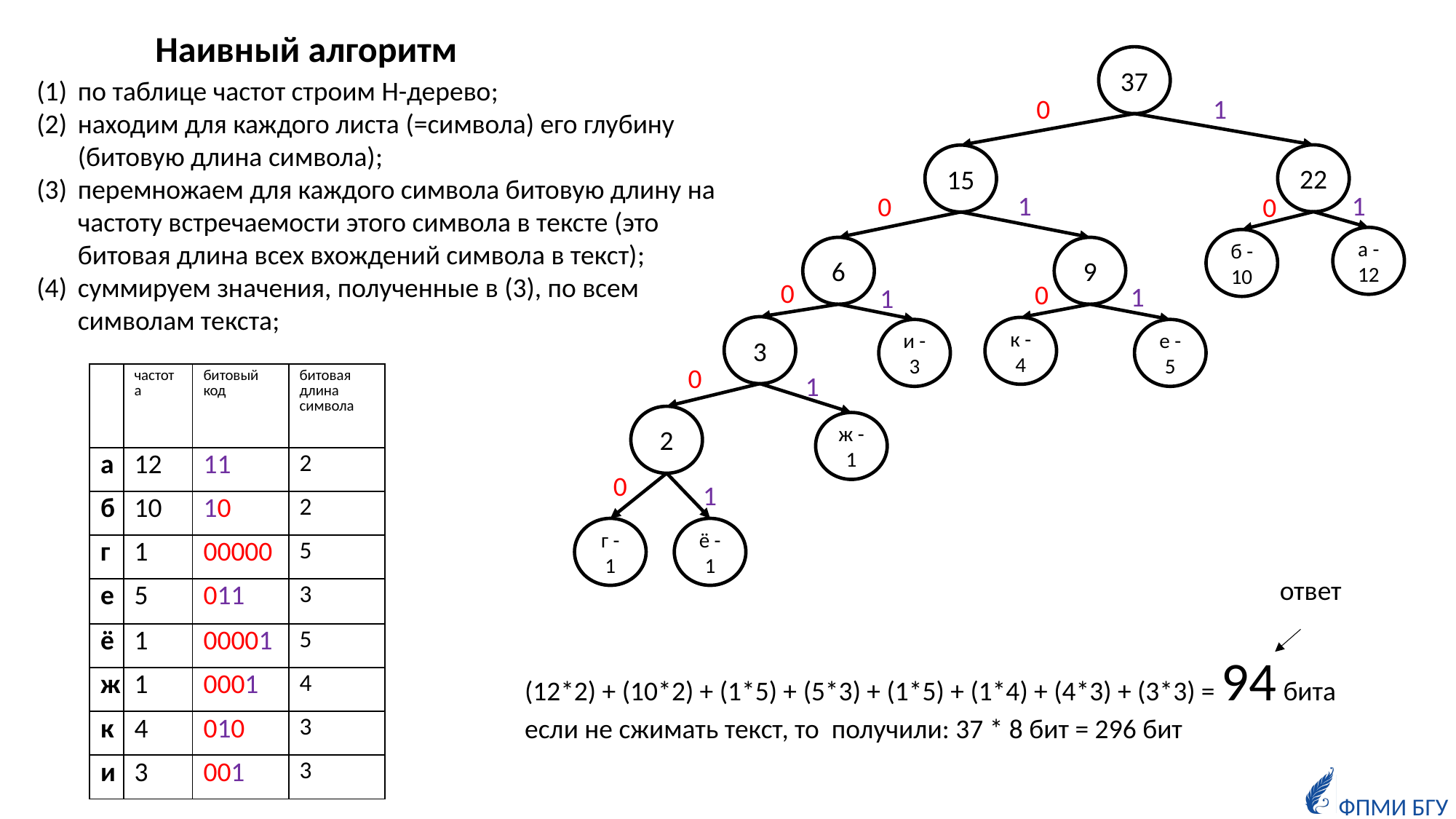

Наивный алгоритм
37
по таблице частот строим H-дерево;
находим для каждого листа (=символа) его глубину (битовую длина символа);
перемножаем для каждого символа битовую длину на частоту встречаемости этого символа в тексте (это битовая длина всех вхождений символа в текст);
суммируем значения, полученные в (3), по всем символам текста;
0
1
22
15
1
1
0
0
a -12
б -10
6
9
0
0
1
1
3
к -4
и -3
е -5
0
1
|  | частота | битовый код | битовая длина символа |
| --- | --- | --- | --- |
| а | 12 | 11 | 2 |
| б | 10 | 10 | 2 |
| г | 1 | 00000 | 5 |
| е | 5 | 011 | 3 |
| ё | 1 | 00001 | 5 |
| ж | 1 | 0001 | 4 |
| к | 4 | 010 | 3 |
| и | 3 | 001 | 3 |
2
ж -1
0
1
г -1
ё -1
ответ
(12*2) + (10*2) + (1*5) + (5*3) + (1*5) + (1*4) + (4*3) + (3*3) = 94 бита
если не сжимать текст, то  получили: 37 * 8 бит = 296 бит